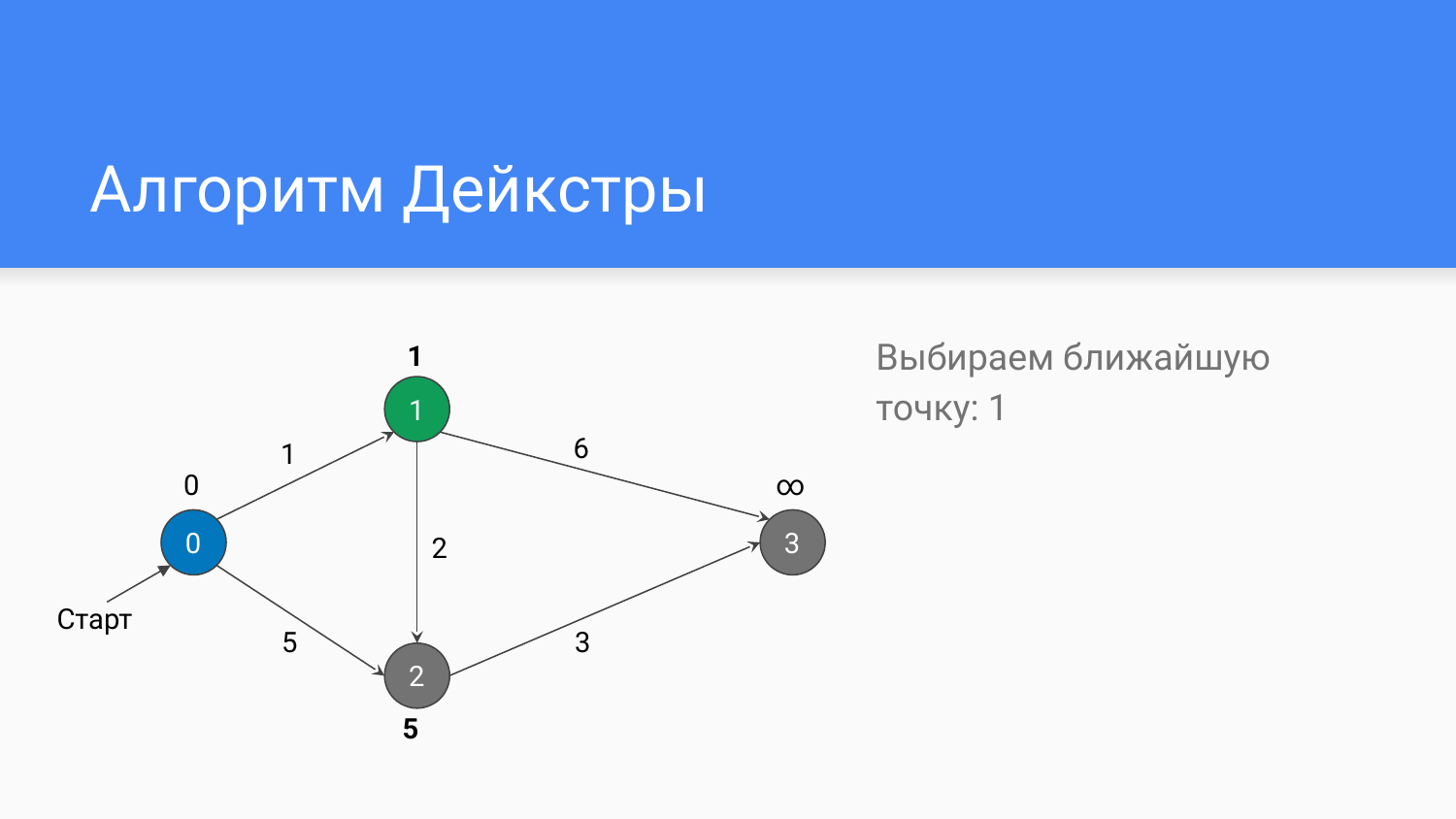

# Алгоритм Дейкстры
Выбираем ближайшую точку: 1
 1
1
6
1
0
3
2
5
3
2
0
∞
Старт
5